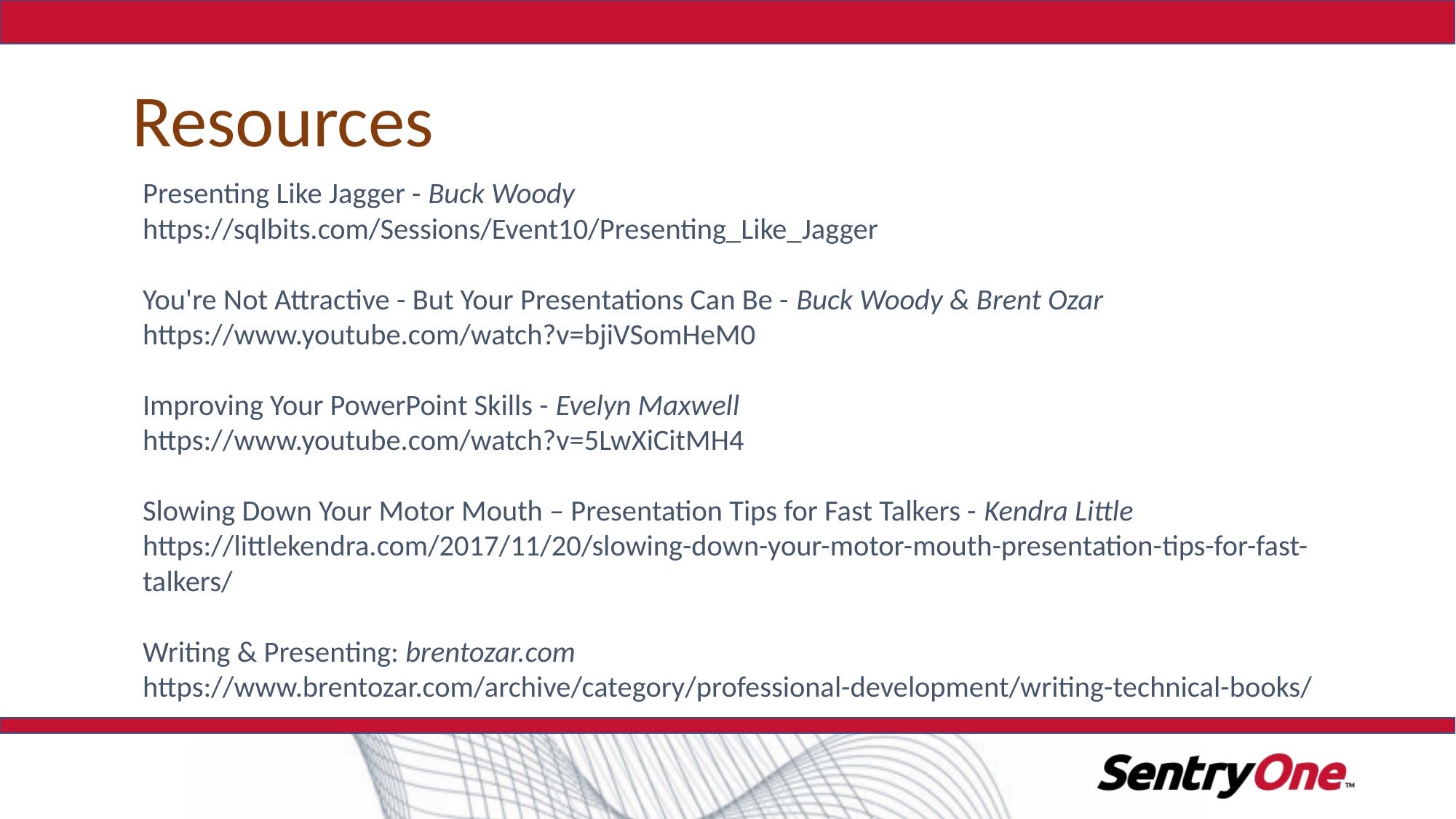

# Resources
Presenting Like Jagger - Buck Woody
https://sqlbits.com/Sessions/Event10/Presenting_Like_Jagger

You're Not Attractive - But Your Presentations Can Be - Buck Woody & Brent Ozar
https://www.youtube.com/watch?v=bjiVSomHeM0

Improving Your PowerPoint Skills - Evelyn Maxwell
https://www.youtube.com/watch?v=5LwXiCitMH4

Slowing Down Your Motor Mouth – Presentation Tips for Fast Talkers - Kendra Little
https://littlekendra.com/2017/11/20/slowing-down-your-motor-mouth-presentation-tips-for-fast-talkers/

Writing & Presenting: brentozar.com
https://www.brentozar.com/archive/category/professional-development/writing-technical-books/